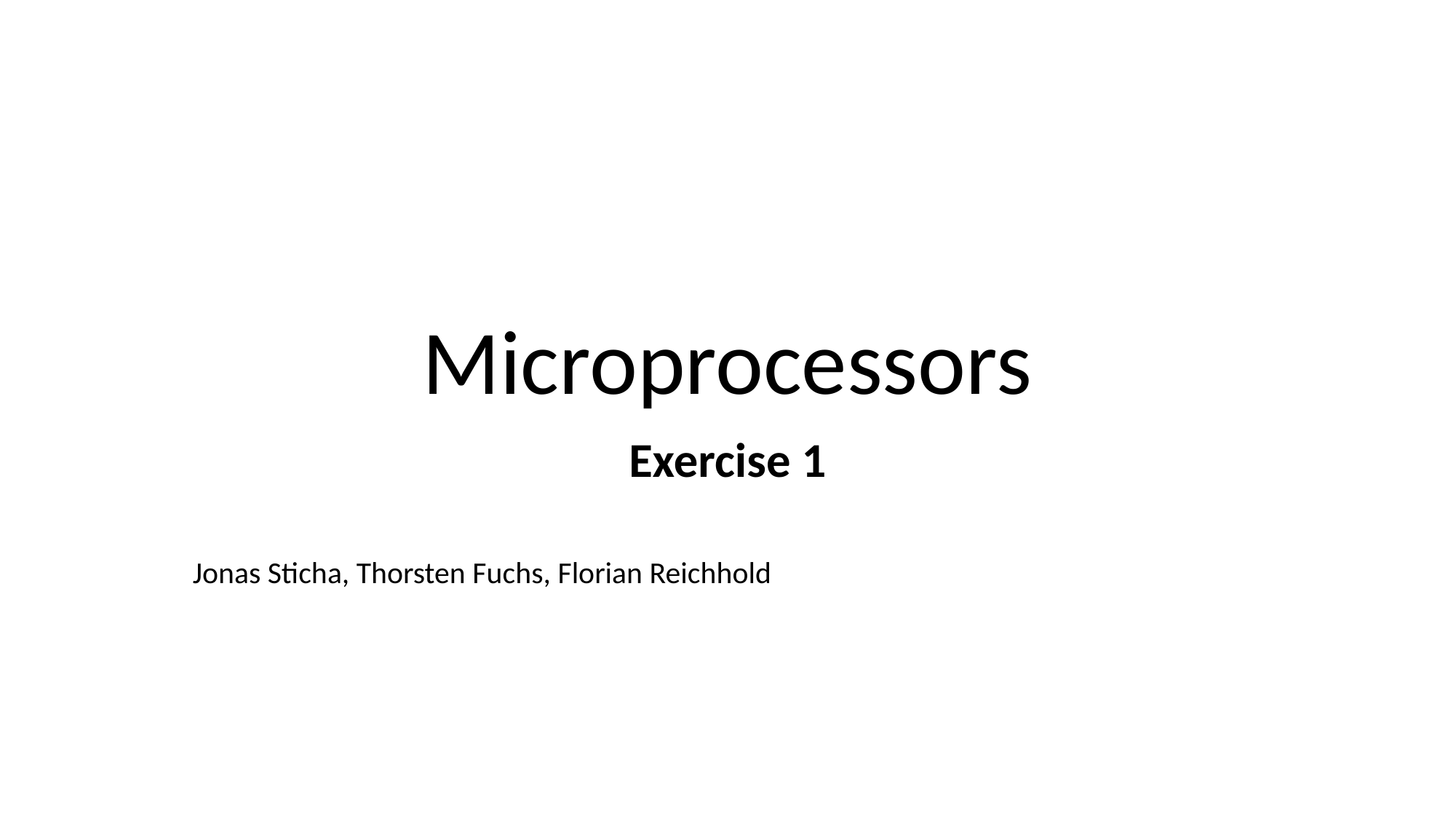

# Microprocessors
Exercise 1

Jonas Sticha, Thorsten Fuchs, Florian Reichhold